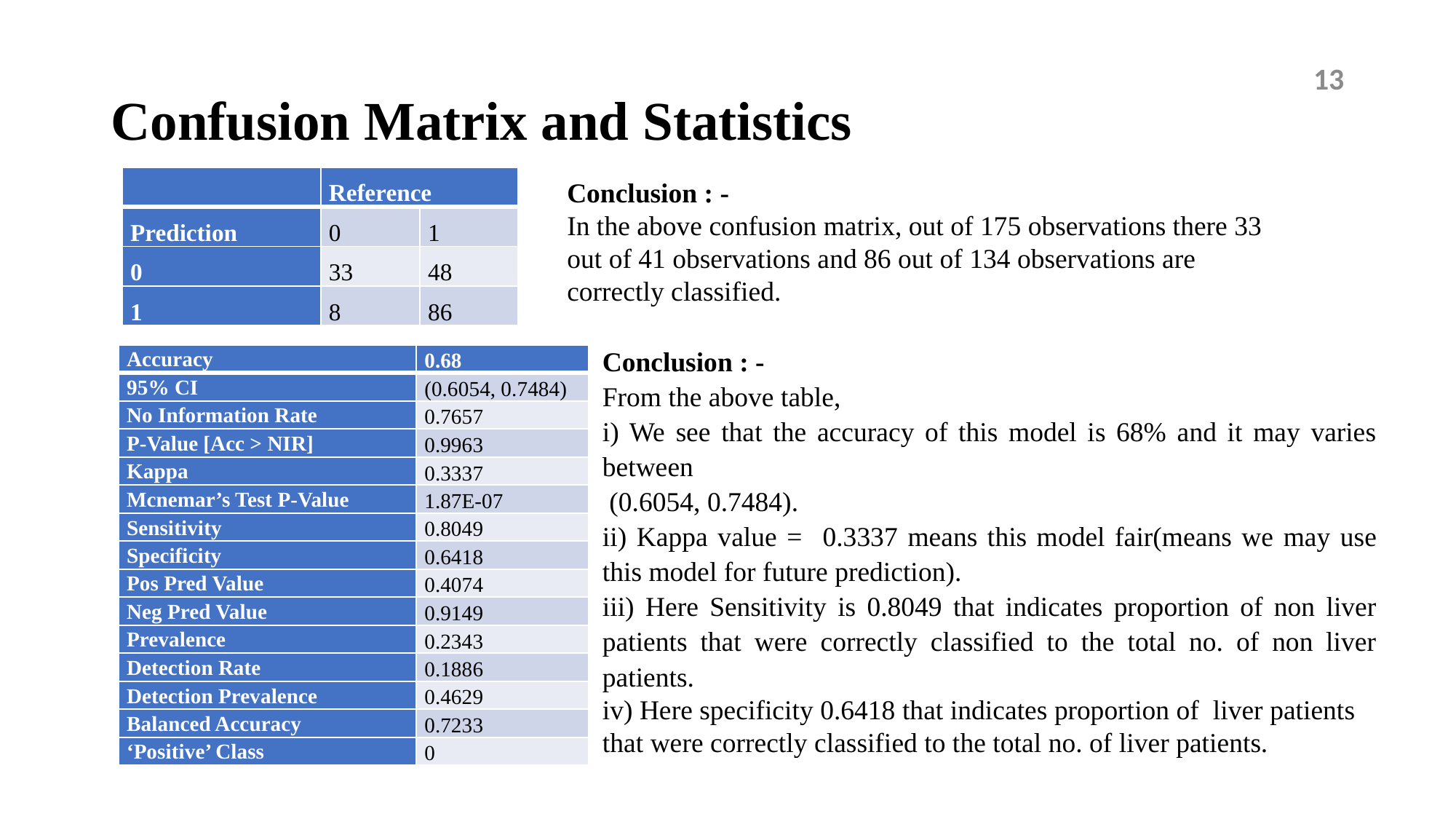

# Confusion Matrix and Statistics
13
|  | Reference |  |
| --- | --- | --- |
| Prediction | 0 | 1 |
| 0 | 33 | 48 |
| 1 | 8 | 86 |
Conclusion : -
In the above confusion matrix, out of 175 observations there 33 out of 41 observations and 86 out of 134 observations are correctly classified.
Conclusion : -
From the above table,
i) We see that the accuracy of this model is 68% and it may varies between
 (0.6054, 0.7484).
ii) Kappa value =  0.3337 means this model fair(means we may use this model for future prediction).
iii) Here Sensitivity is 0.8049 that indicates proportion of non liver patients that were correctly classified to the total no. of non liver patients.
iv) Here specificity 0.6418 that indicates proportion of  liver patients that were correctly classified to the total no. of liver patients.
| Accuracy | 0.68 |
| --- | --- |
| 95% CI | (0.6054, 0.7484) |
| No Information Rate | 0.7657 |
| P-Value [Acc > NIR] | 0.9963 |
| Kappa | 0.3337 |
| Mcnemar’s Test P-Value | 1.87E-07 |
| Sensitivity | 0.8049 |
| Specificity | 0.6418 |
| Pos Pred Value | 0.4074 |
| Neg Pred Value | 0.9149 |
| Prevalence | 0.2343 |
| Detection Rate | 0.1886 |
| Detection Prevalence | 0.4629 |
| Balanced Accuracy | 0.7233 |
| ‘Positive’ Class | 0 |